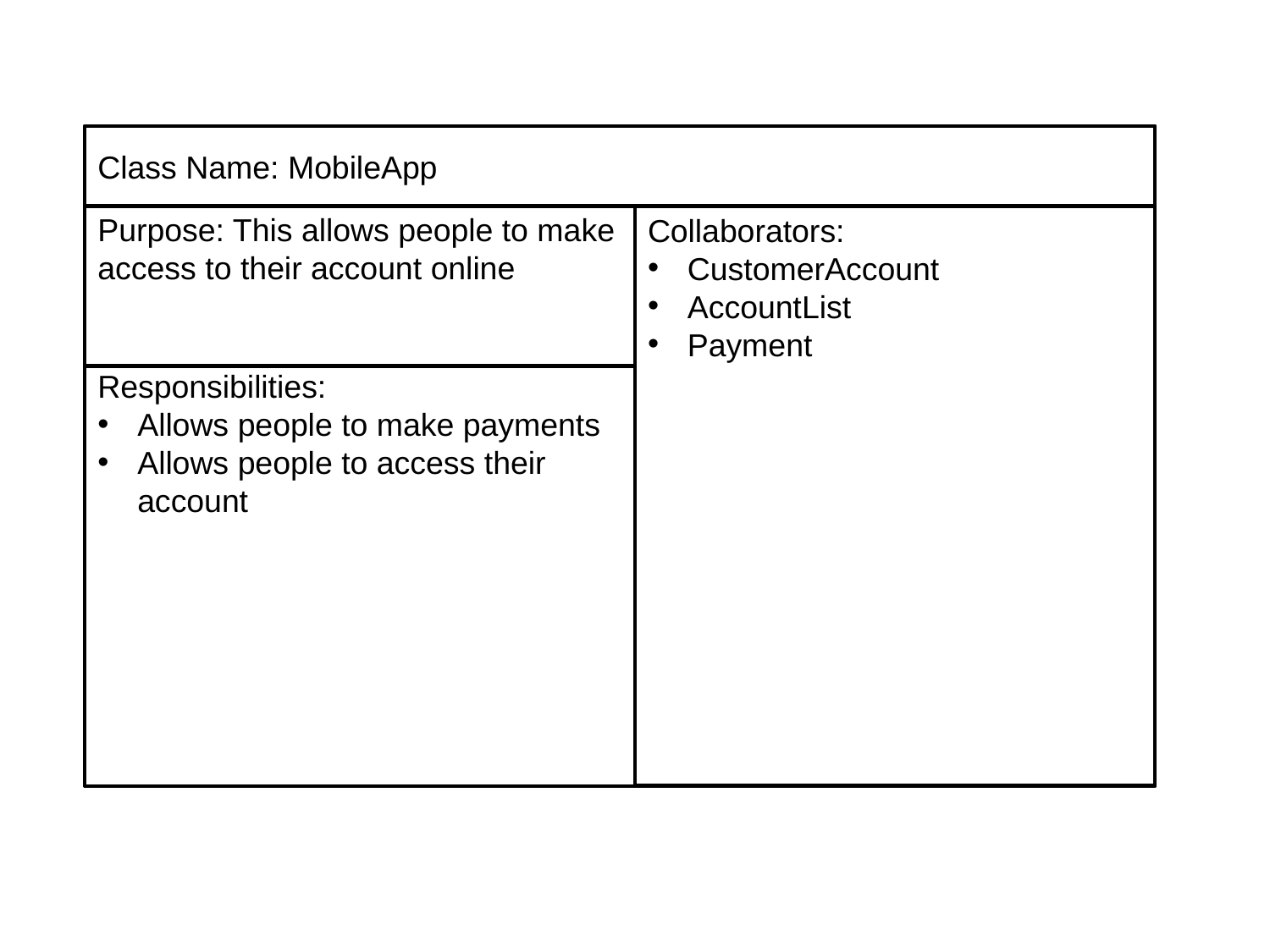

fgfg
Purpose: This allows people to make access to their account online

Collaborators:
CustomerAccount
AccountList
Payment

Responsibilities:
Allows people to make payments
Allows people to access their account

Class Name: MobileApp